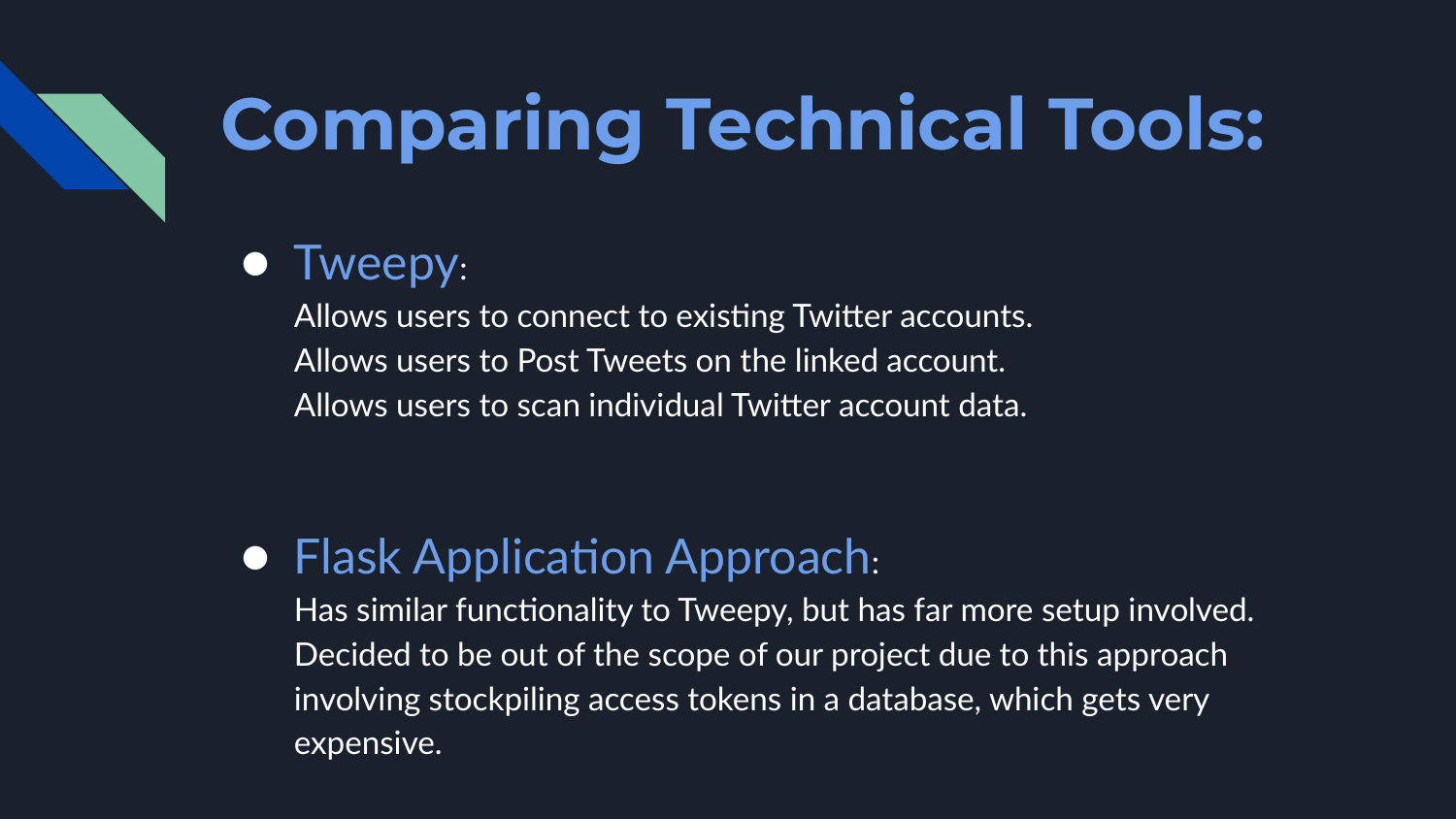

# Comparing Technical Tools:
Tweepy:
Allows users to connect to existing Twitter accounts.
Allows users to Post Tweets on the linked account.
Allows users to scan individual Twitter account data.

Flask Application Approach:
Has similar functionality to Tweepy, but has far more setup involved.
Decided to be out of the scope of our project due to this approach involving stockpiling access tokens in a database, which gets very expensive.